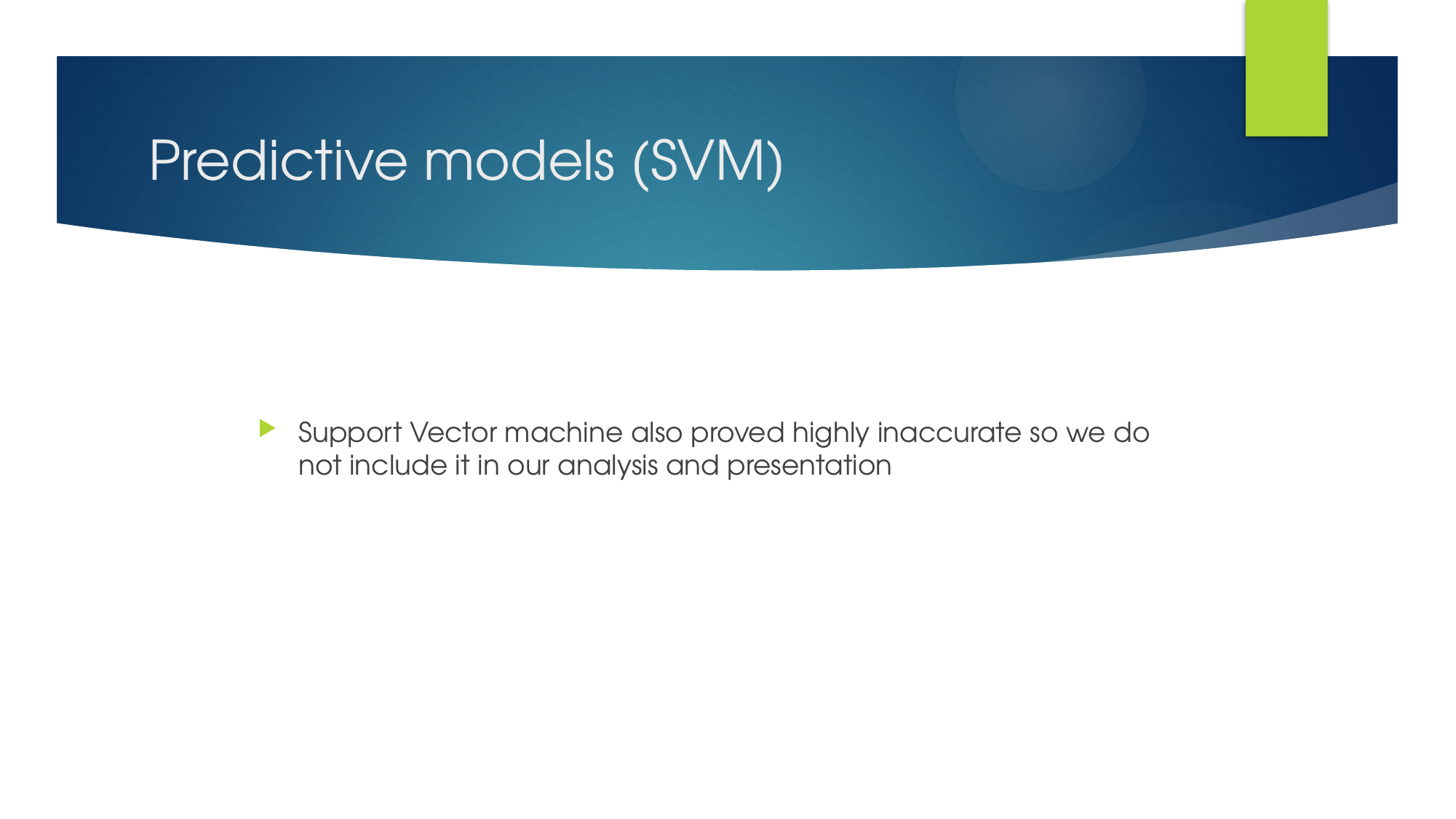

# Predictive models (SVM)
Support Vector machine also proved highly inaccurate so we do not include it in our analysis and presentation